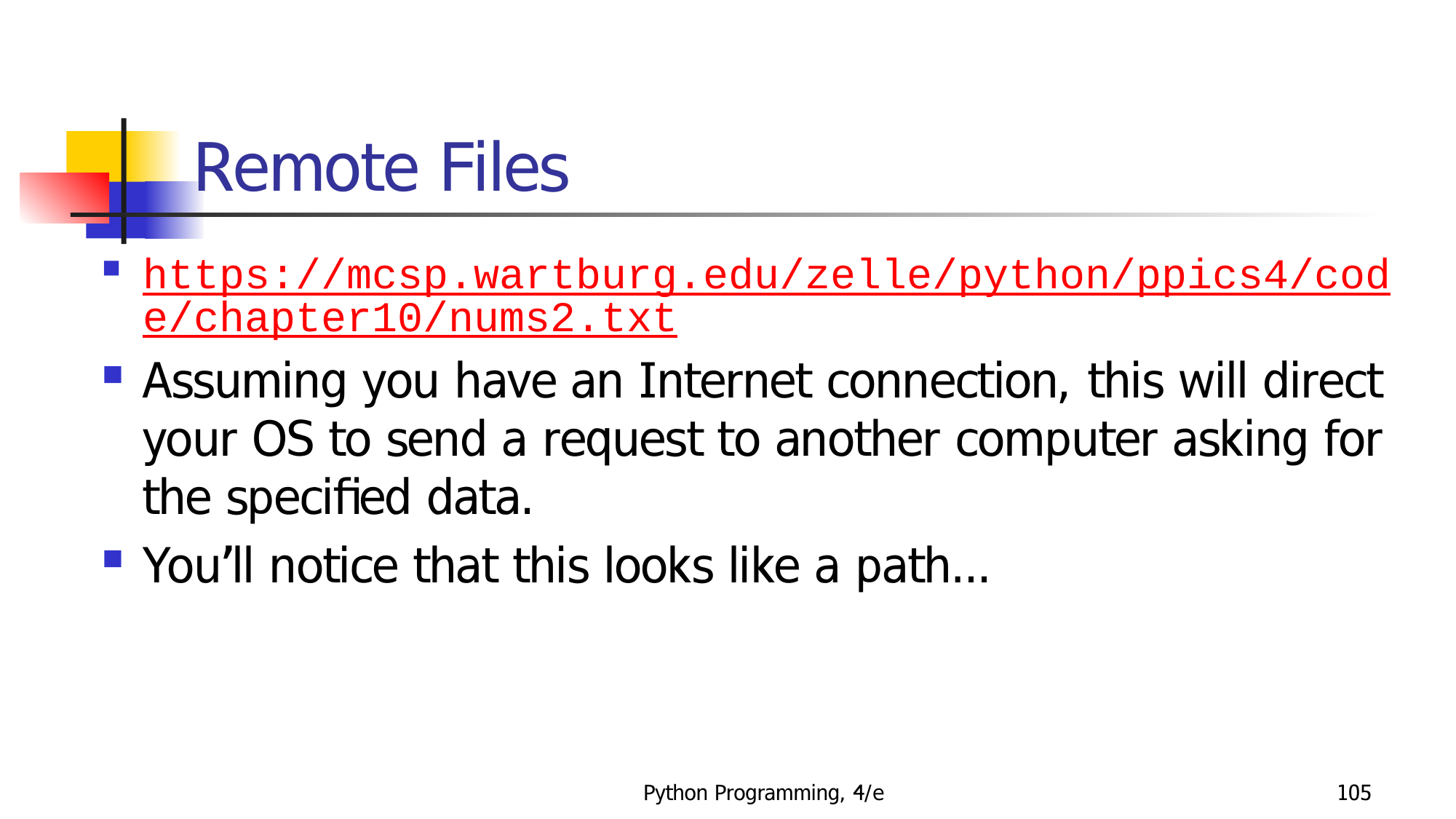

# Remote Files
https://mcsp.wartburg.edu/zelle/python/ppics4/code/chapter10/nums2.txt
Assuming you have an Internet connection, this will direct your OS to send a request to another computer asking for the specified data.
You’ll notice that this looks like a path…
Python Programming, 4/e
105